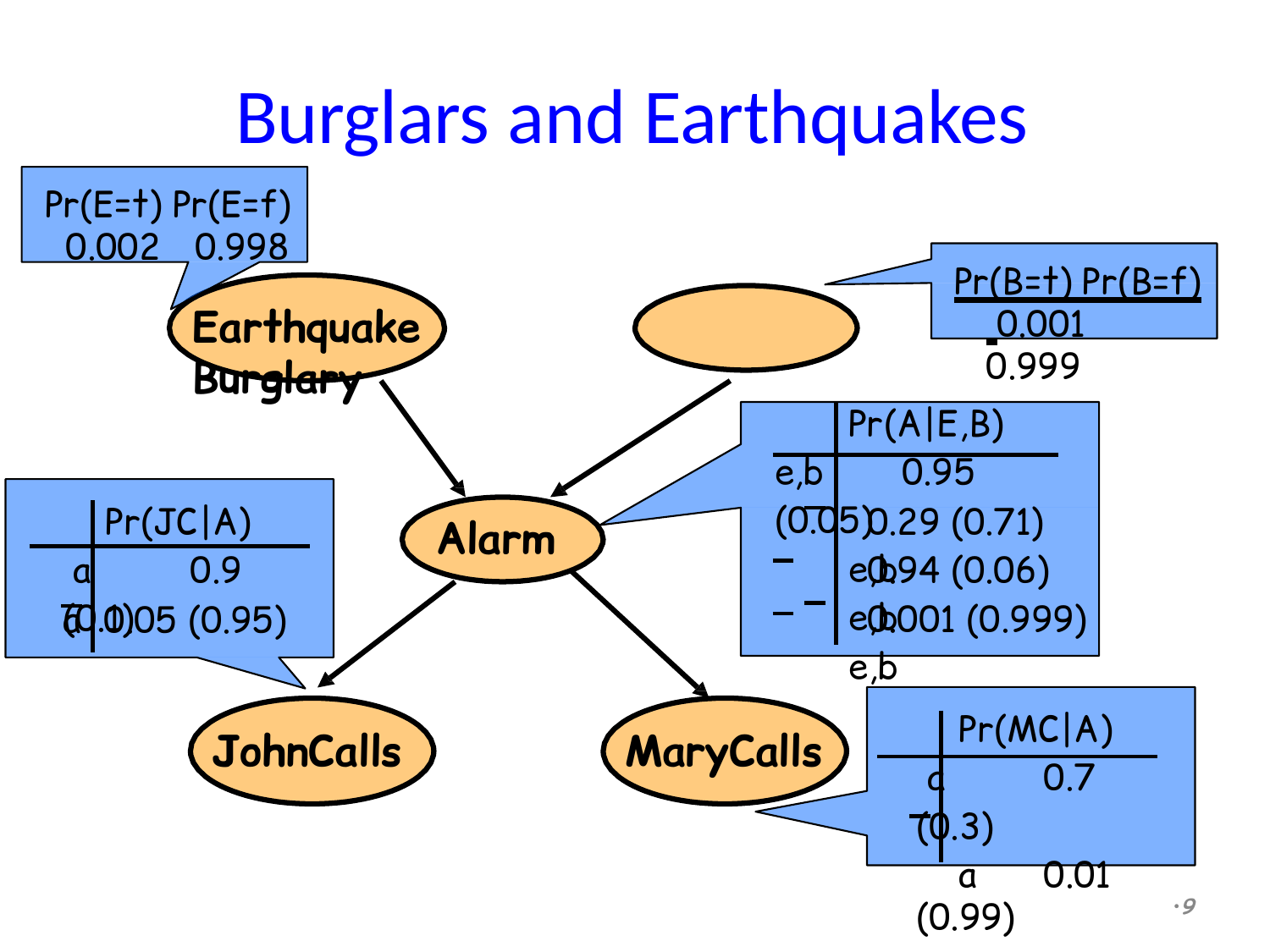

# Burglars and Earthquakes

Pr(E=t) Pr(E=f)
0.002	0.998
Earthquake	Burglary

Pr(B=t) Pr(B=f)  0.001	0.999

Pr(A|E,B)  e,b	0.95 (0.05)
e,b
e,b
e,b

Pr(JC|A)  a	0.9 (0.1)

0.29 (0.71)
0.94 (0.06)
0.001 (0.999)

Alarm

a	0.05 (0.95)

Pr(MC|A)  a	0.7 (0.3)
a	0.01 (0.99)

JohnCalls
MaryCalls

•9